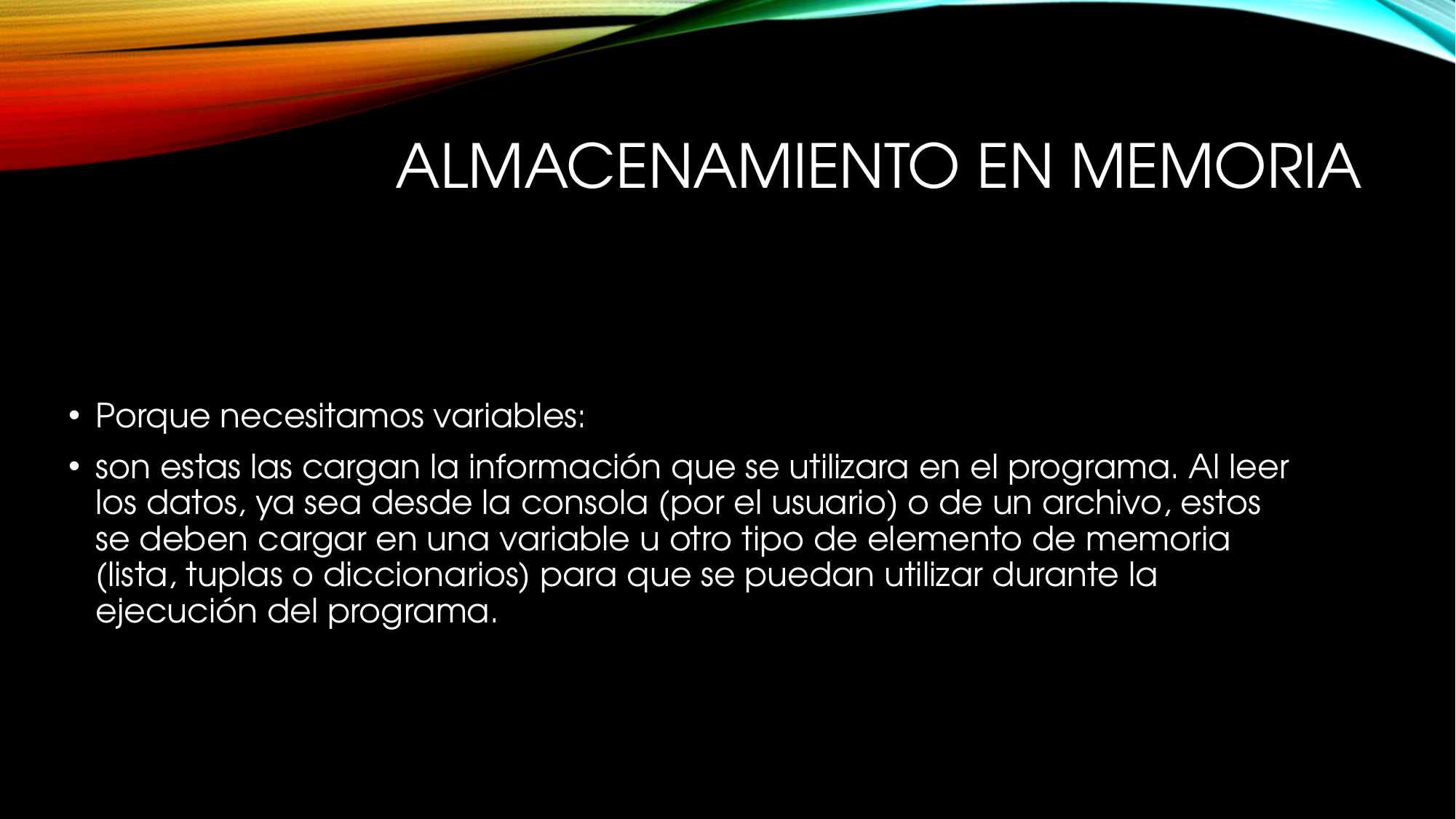

# Almacenamiento en memoria
Porque necesitamos variables:
son estas las cargan la información que se utilizara en el programa. Al leer los datos, ya sea desde la consola (por el usuario) o de un archivo, estos se deben cargar en una variable u otro tipo de elemento de memoria (lista, tuplas o diccionarios) para que se puedan utilizar durante la ejecución del programa.